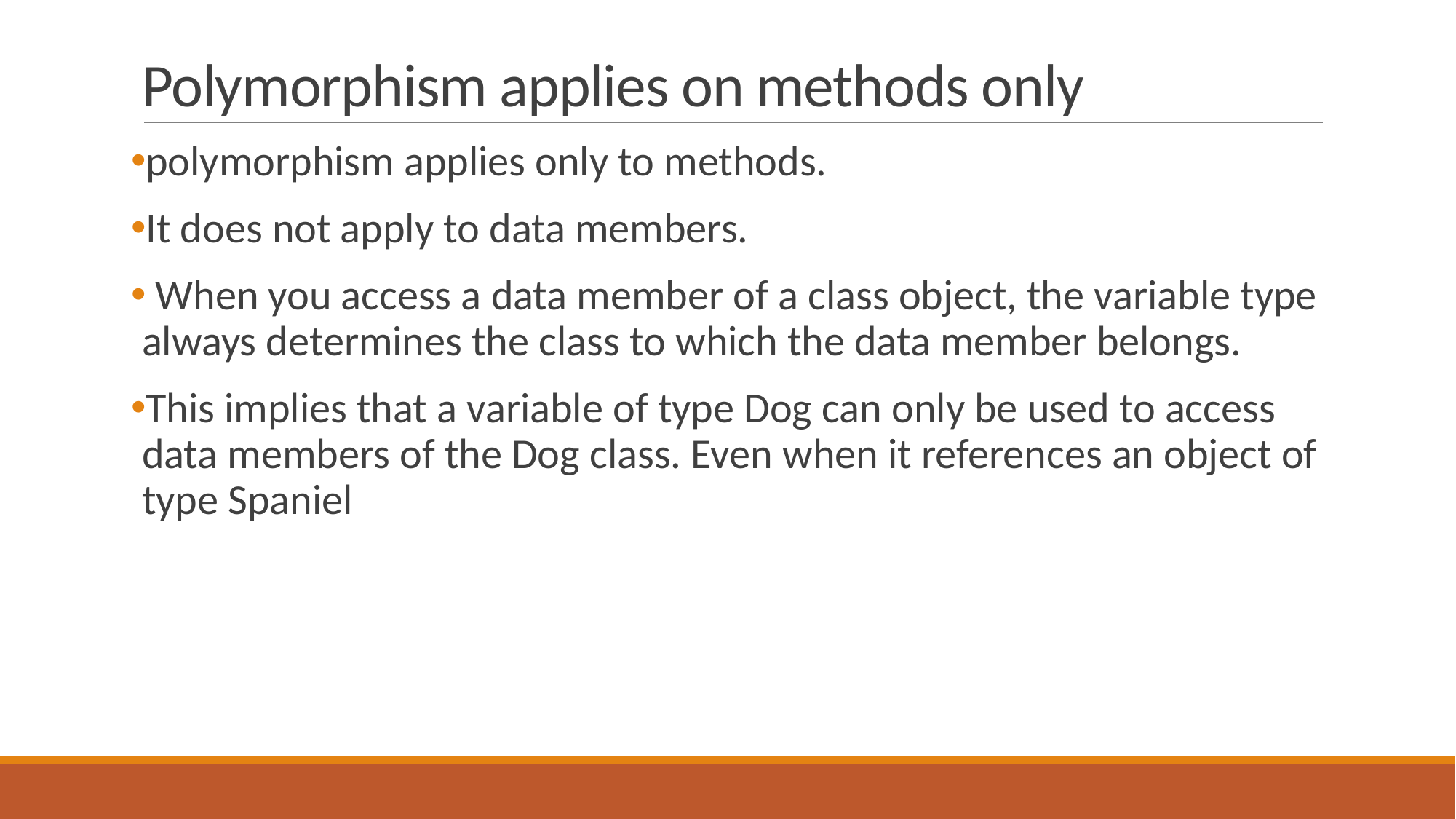

# Polymorphism applies on methods only
polymorphism applies only to methods.
It does not apply to data members.
 When you access a data member of a class object, the variable type always determines the class to which the data member belongs.
This implies that a variable of type Dog can only be used to access data members of the Dog class. Even when it references an object of type Spaniel